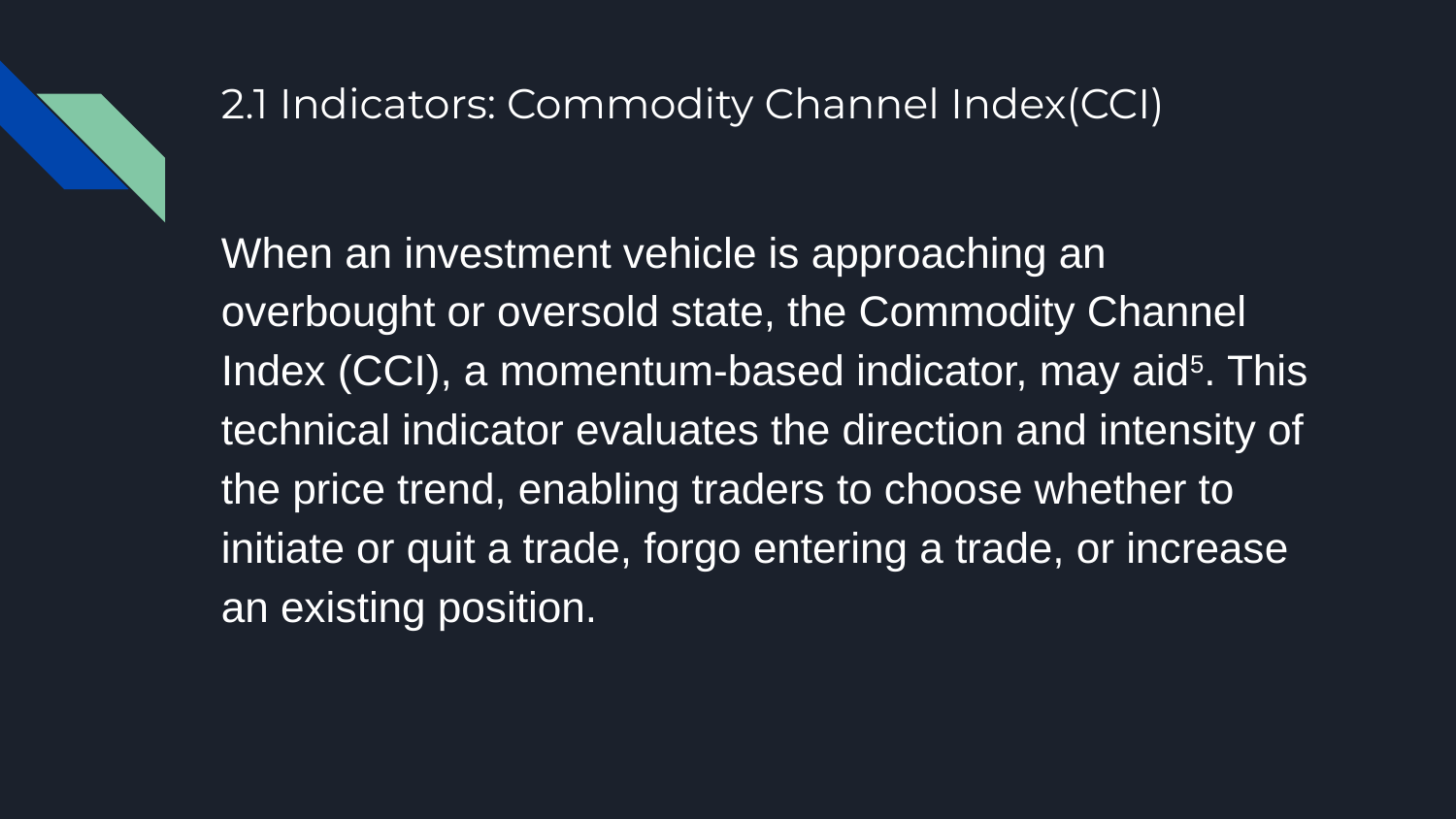

# 2.1 Indicators: Commodity Channel Index(CCI)
When an investment vehicle is approaching an overbought or oversold state, the Commodity Channel Index (CCI), a momentum-based indicator, may aid5. This technical indicator evaluates the direction and intensity of the price trend, enabling traders to choose whether to initiate or quit a trade, forgo entering a trade, or increase an existing position.